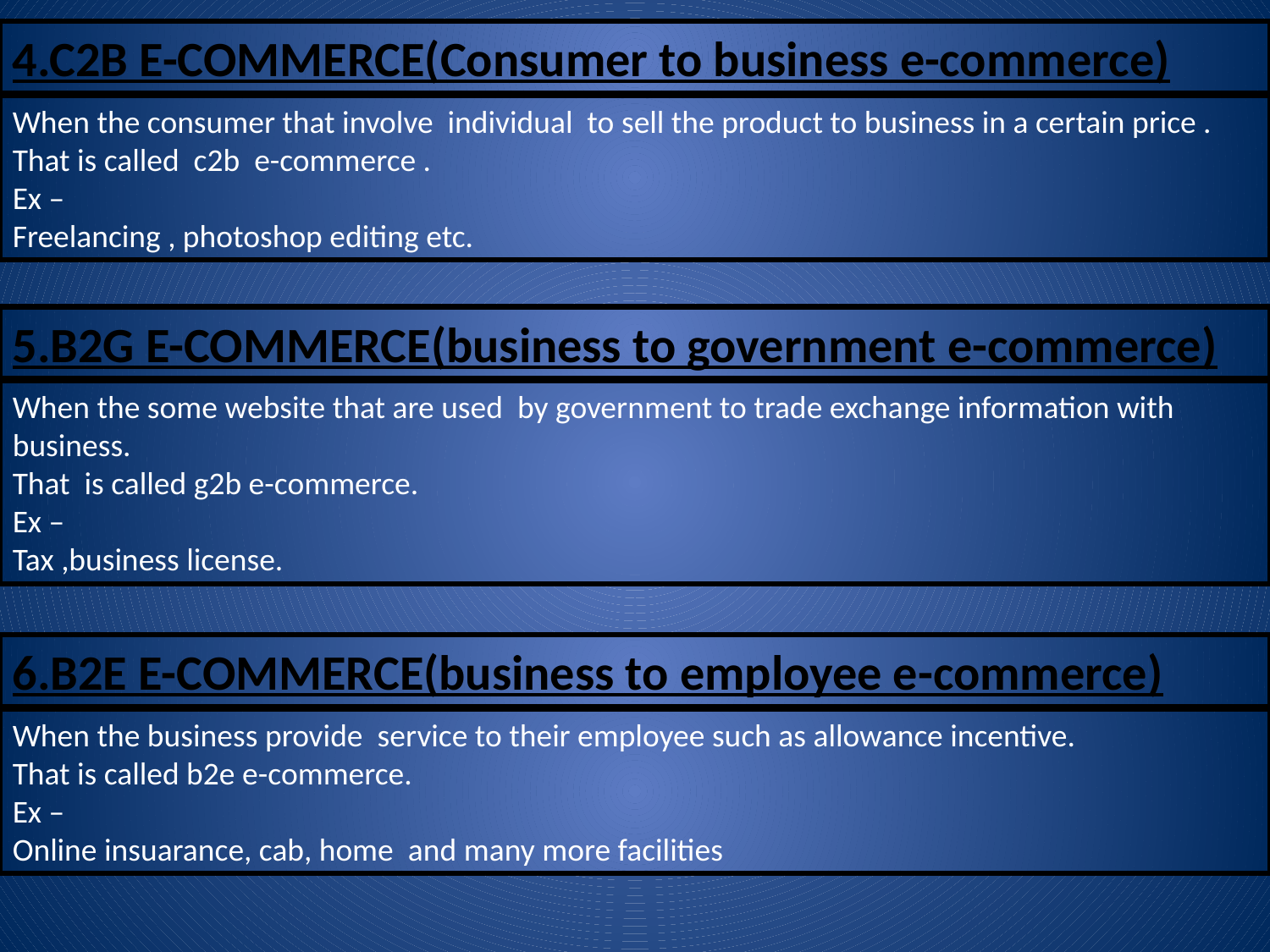

4.C2B E-COMMERCE(Consumer to business e-commerce)
When the consumer that involve  individual  to sell the product to business in a certain price .
That is called  c2b  e-commerce .
Ex –
Freelancing , photoshop editing etc.
5.B2G E-COMMERCE(business to government e-commerce)
When the some website that are used  by government to trade exchange information with business.
That  is called g2b e-commerce.
Ex –
Tax ,business license.
6.B2E E-COMMERCE(business to employee e-commerce)
When the business provide  service to their employee such as allowance incentive.
That is called b2e e-commerce.
Ex –
Online insuarance, cab, home  and many more facilities